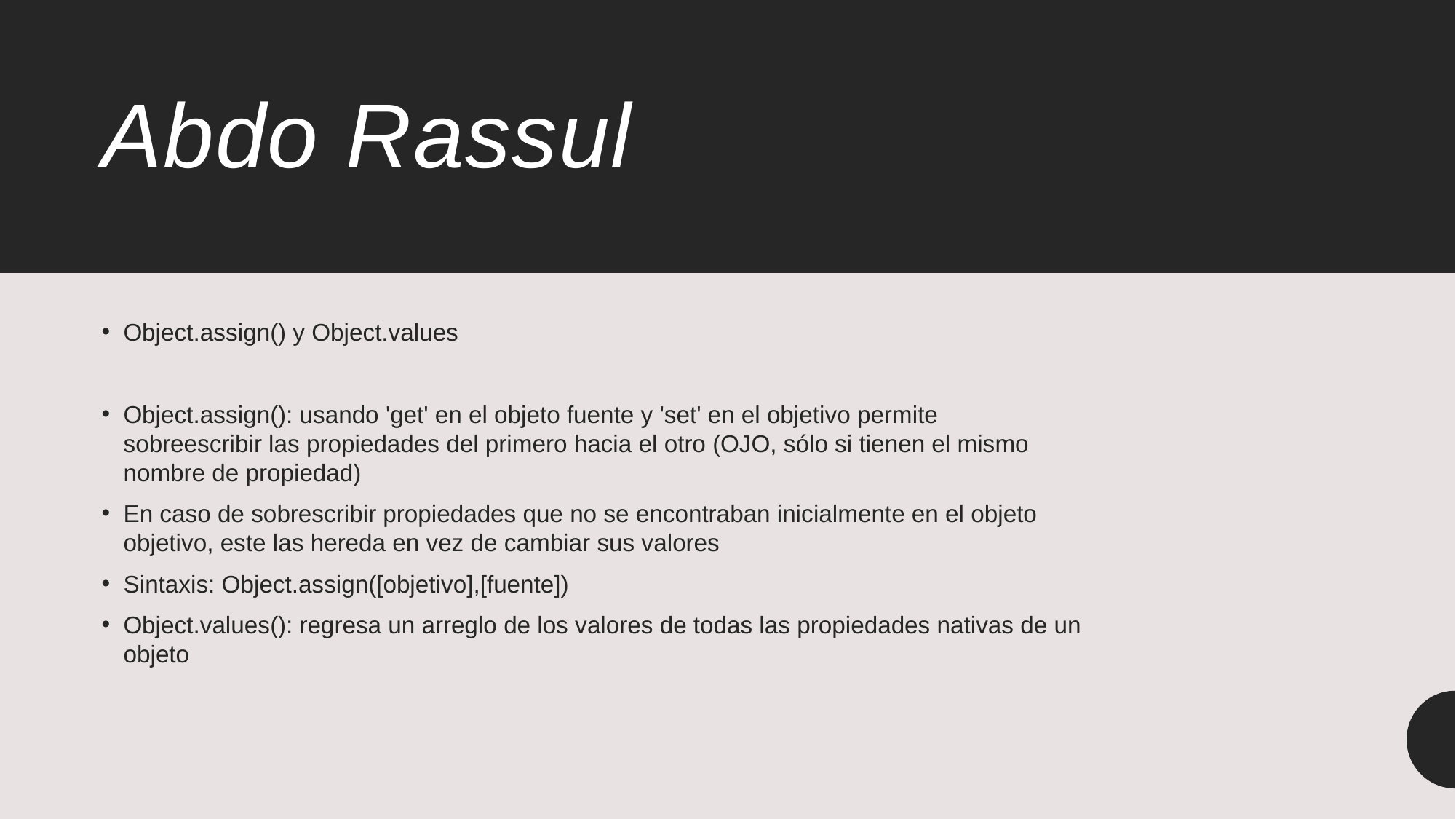

# Abdo Rassul
Object.assign() y Object.values

Object.assign(): usando 'get' en el objeto fuente y 'set' en el objetivo permite sobreescribir las propiedades del primero hacia el otro (OJO, sólo si tienen el mismo nombre de propiedad)
En caso de sobrescribir propiedades que no se encontraban inicialmente en el objeto objetivo, este las hereda en vez de cambiar sus valores
Sintaxis: Object.assign([objetivo],[fuente])
Object.values(): regresa un arreglo de los valores de todas las propiedades nativas de un objeto